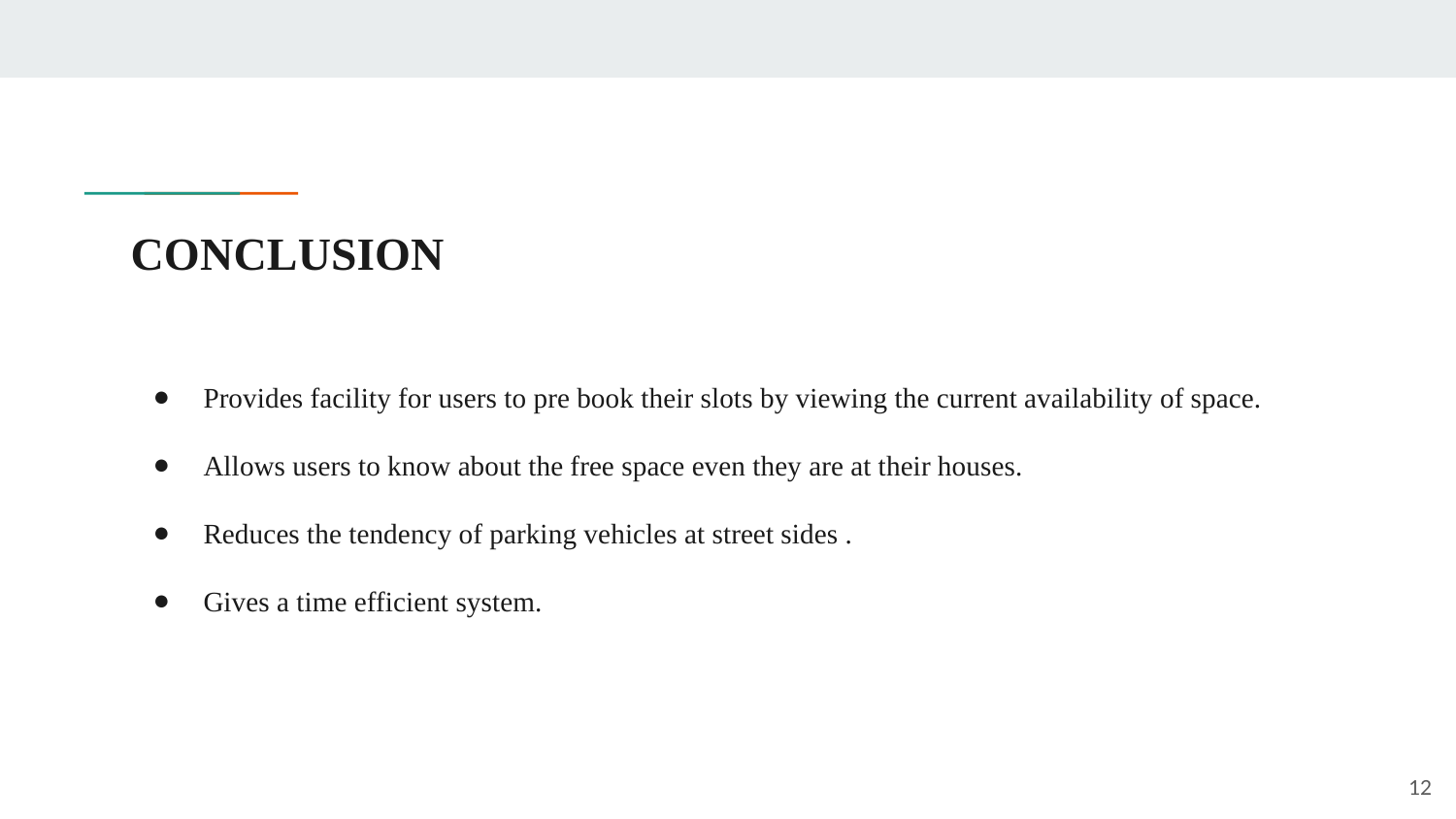

# CONCLUSION
Provides facility for users to pre book their slots by viewing the current availability of space.
Allows users to know about the free space even they are at their houses.
Reduces the tendency of parking vehicles at street sides .
Gives a time efficient system.
12